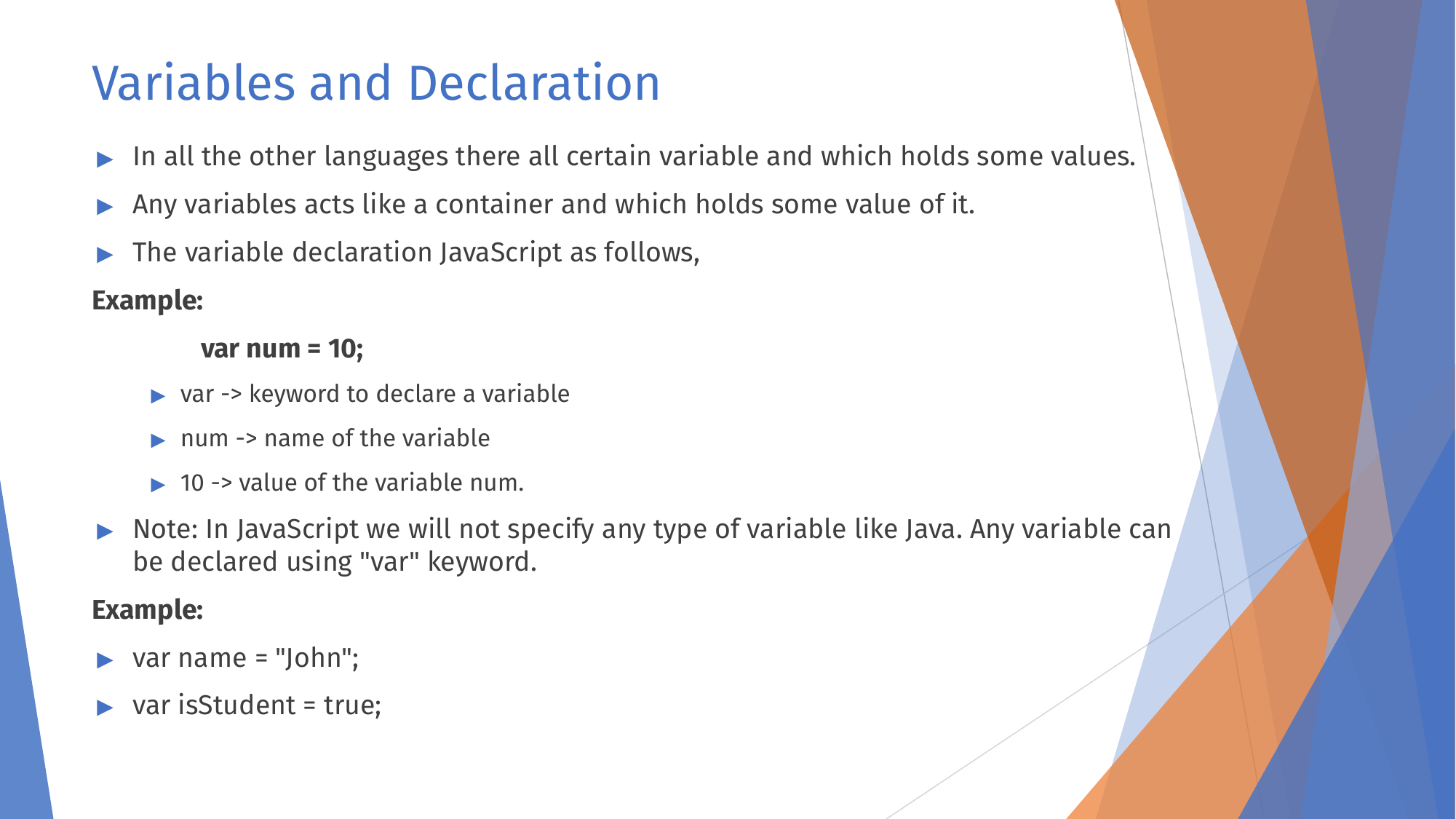

# Variables and Declaration
In all the other languages there all certain variable and which holds some values.
Any variables acts like a container and which holds some value of it.
The variable declaration JavaScript as follows,
Example:
	var num = 10;
var -> keyword to declare a variable
num -> name of the variable
10 -> value of the variable num.
Note: In JavaScript we will not specify any type of variable like Java. Any variable can be declared using "var" keyword.
Example:
var name = "John";
var isStudent = true;